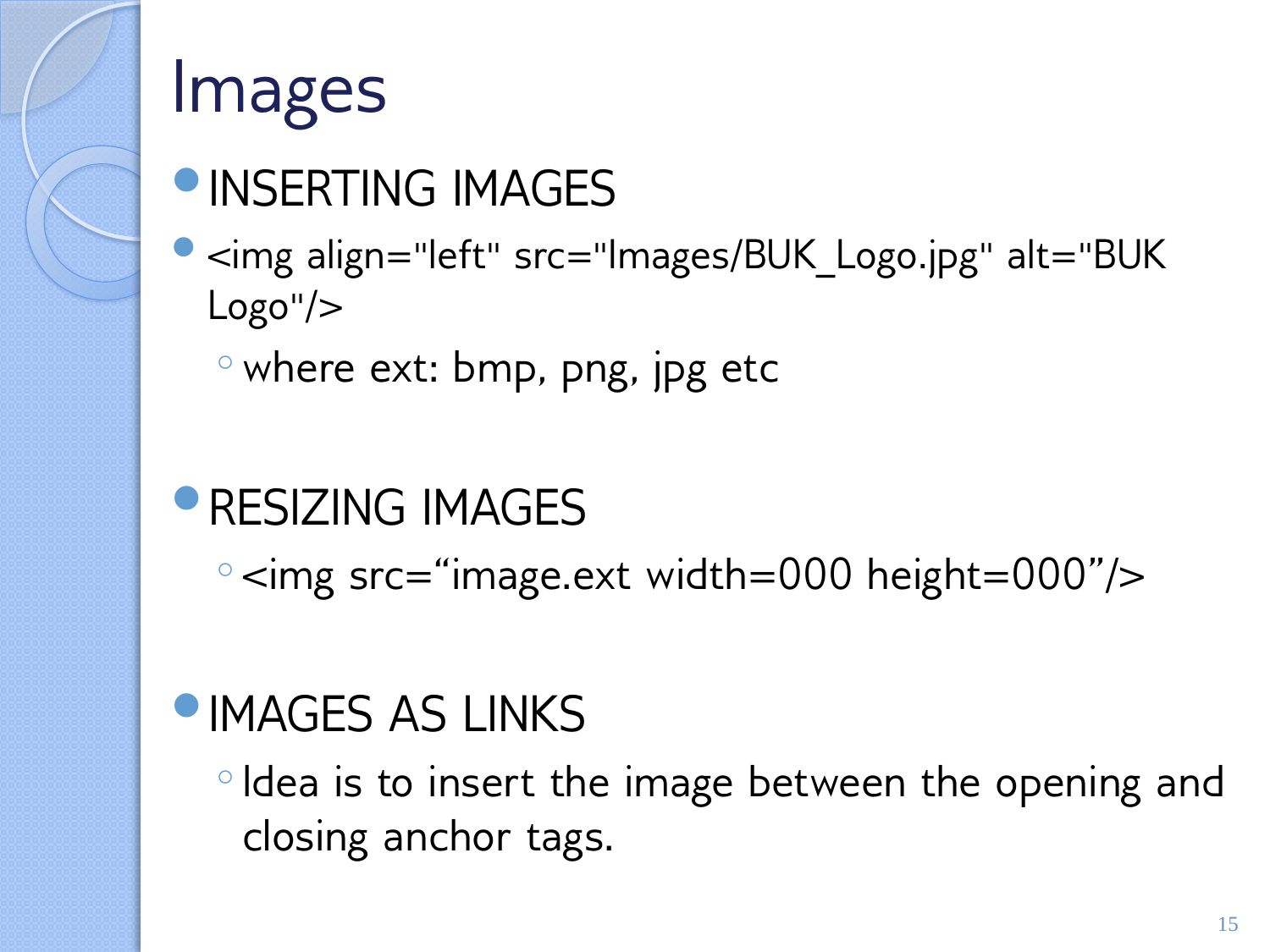

# Images
INSERTING IMAGES
<img align="left" src="Images/BUK_Logo.jpg" alt="BUK Logo"/>
where ext: bmp, png, jpg etc

RESIZING IMAGES
<img src=“image.ext width=000 height=000”/>

IMAGES AS LINKS
Idea is to insert the image between the opening and closing anchor tags.

15